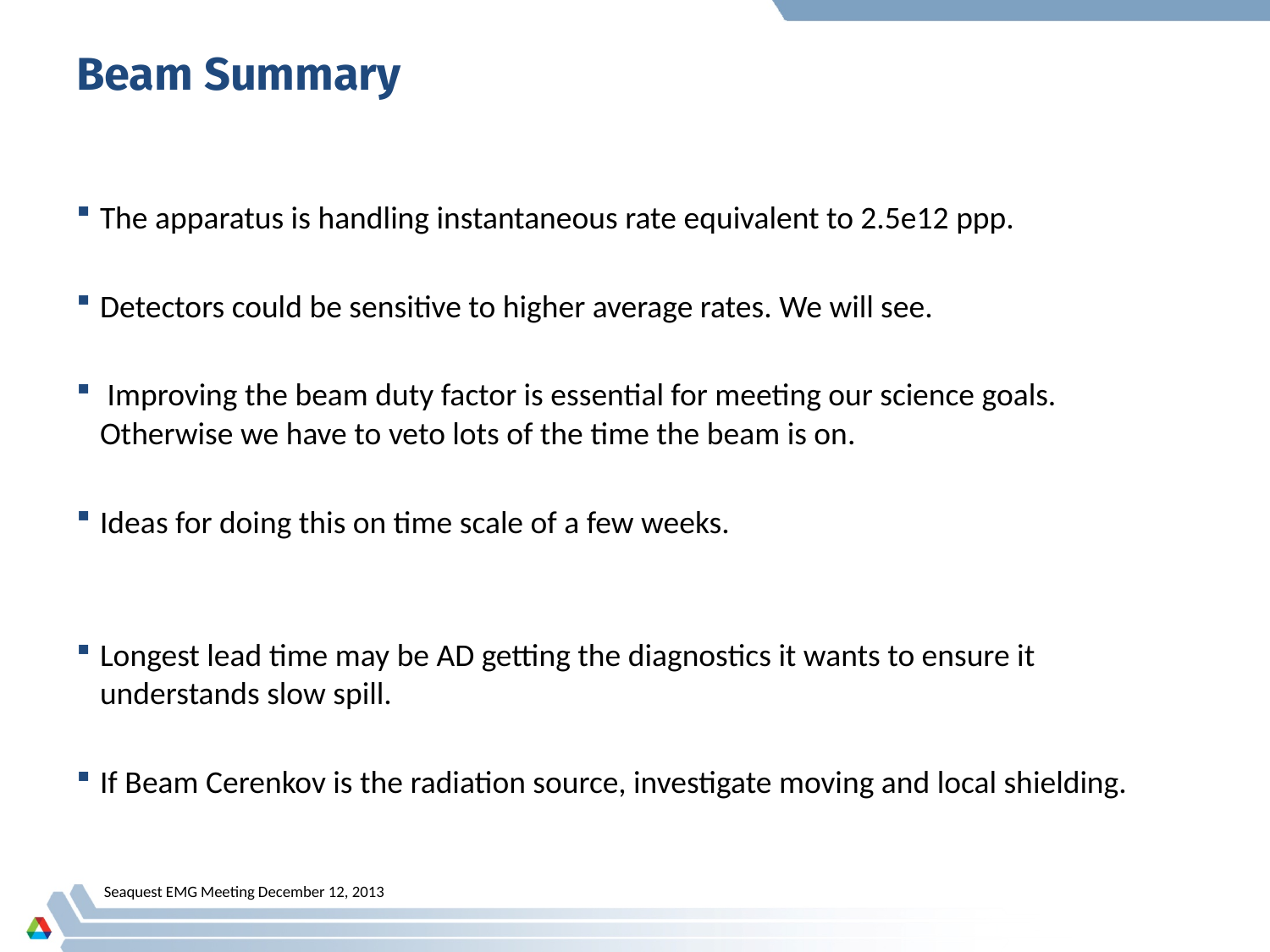

# Beam Summary
The apparatus is handling instantaneous rate equivalent to 2.5e12 ppp.

Detectors could be sensitive to higher average rates. We will see.

 Improving the beam duty factor is essential for meeting our science goals. Otherwise we have to veto lots of the time the beam is on.

Ideas for doing this on time scale of a few weeks.

Longest lead time may be AD getting the diagnostics it wants to ensure it understands slow spill.

If Beam Cerenkov is the radiation source, investigate moving and local shielding.
Seaquest EMG Meeting December 12, 2013